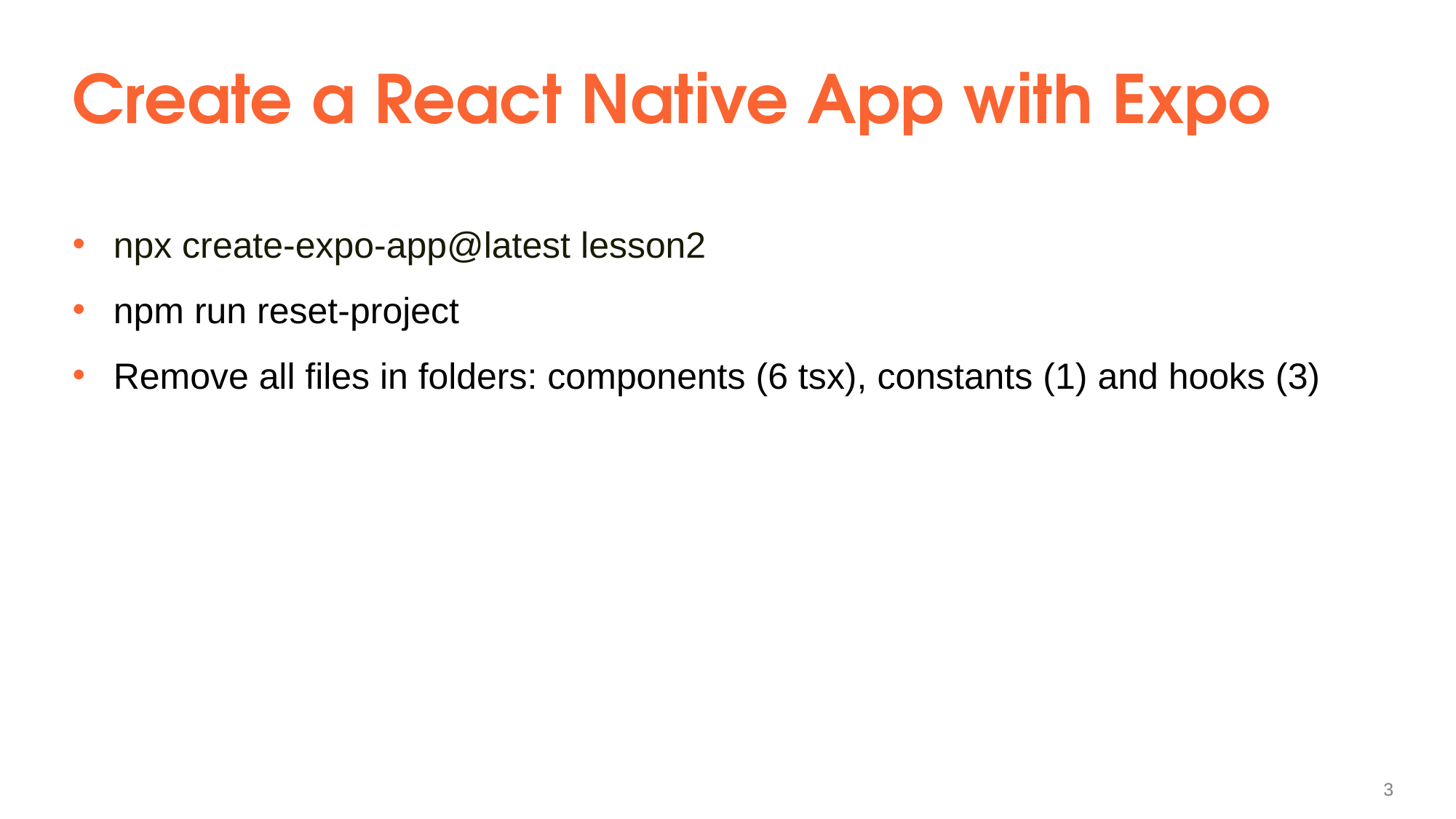

# Create a React Native App with Expo
npx create-expo-app@latest lesson2
npm run reset-project
Remove all files in folders: components (6 tsx), constants (1) and hooks (3)

3